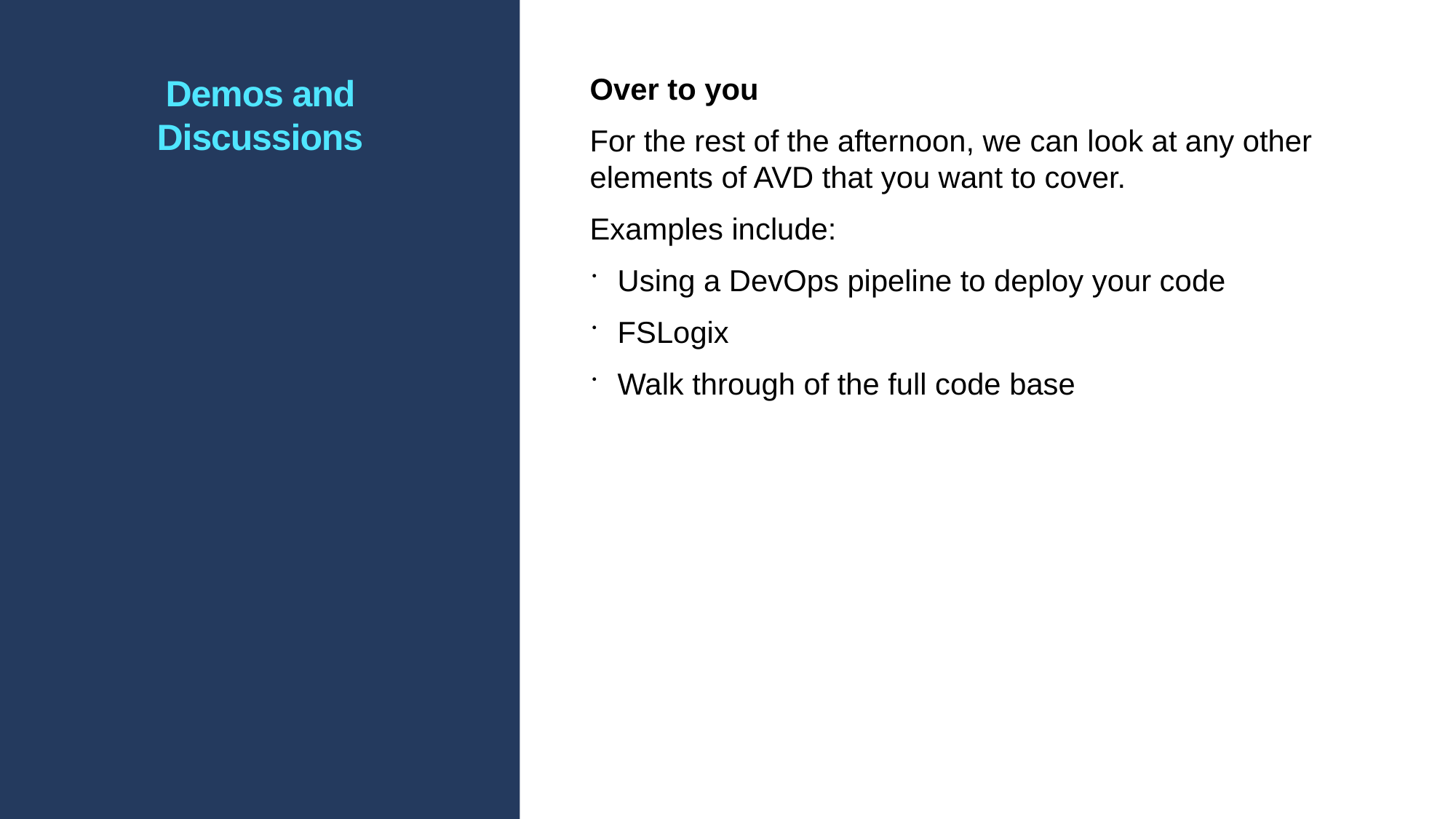

# Demos and Discussions
Over to you
For the rest of the afternoon, we can look at any other elements of AVD that you want to cover.
Examples include:
Using a DevOps pipeline to deploy your code
FSLogix
Walk through of the full code base